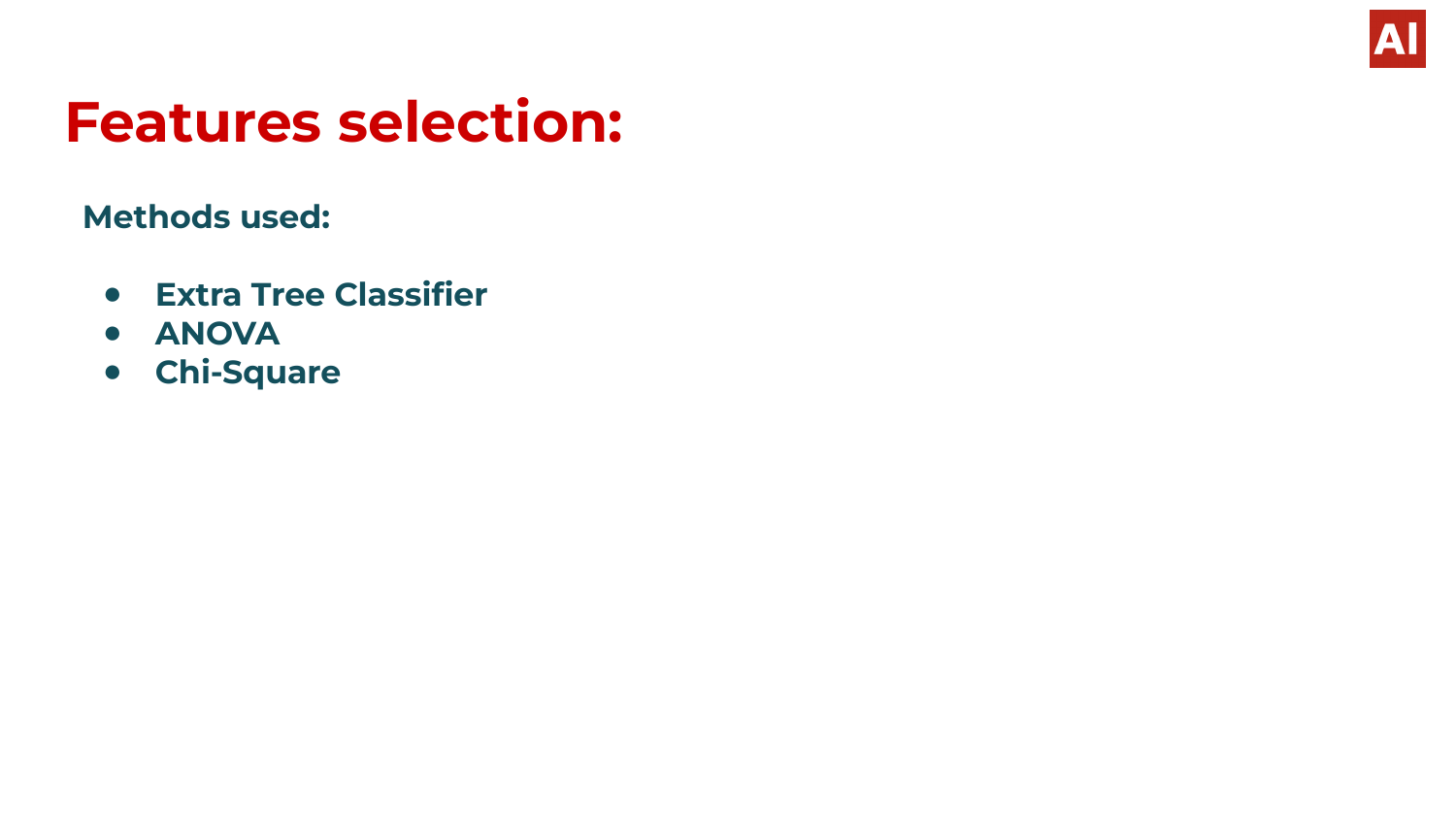

# Features selection:
Methods used:

Extra Tree Classifier
ANOVA
Chi-Square